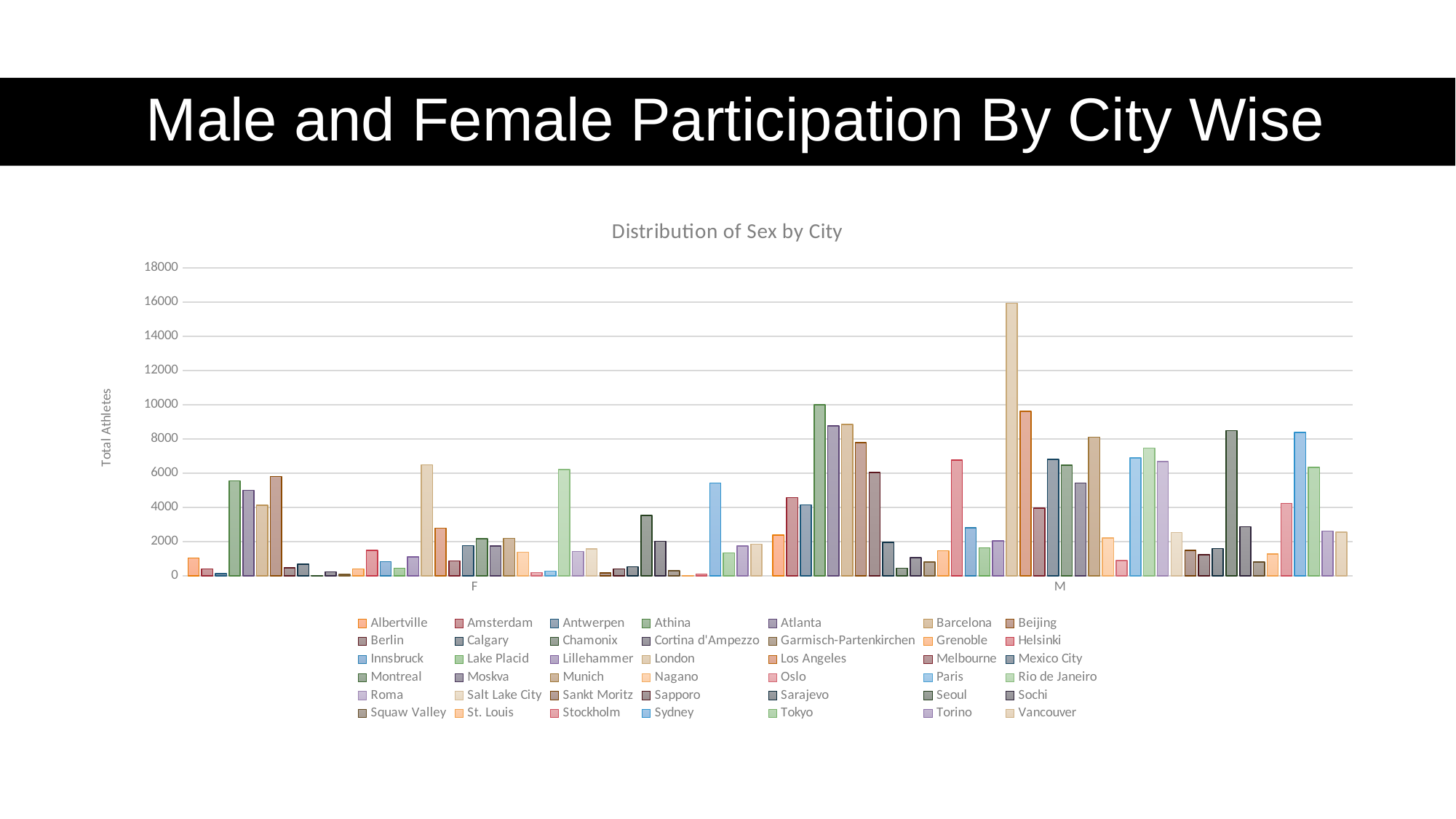

# Male and Female Participation By City Wise

### Chart: Distribution of Sex by City

| Category |  |  |  |  |  |  |  |  |  |  |  |  |  |  |  |  |  |  |  |  |  |  |  |  |  |  |  |  |  |  |  |  |  |  |  |  |  |  |  |  |  |  |
|---|---|---|---|---|---|---|---|---|---|---|---|---|---|---|---|---|---|---|---|---|---|---|---|---|---|---|---|---|---|---|---|---|---|---|---|---|---|---|---|---|---|---|
| F | 1054.0 | 404.0 | 134.0 | 5557.0 | 5008.0 | 4124.0 | 5816.0 | 468.0 | 680.0 | 17.0 | 246.0 | 81.0 | 416.0 | 1497.0 | 838.0 | 452.0 | 1105.0 | 6490.0 | 2794.0 | 870.0 | 1777.0 | 2172.0 | 1756.0 | 2193.0 | 1384.0 | 185.0 | 277.0 | 6223.0 | 1435.0 | 1582.0 | 166.0 | 415.0 | 536.0 | 3543.0 | 2023.0 | 295.0 | 16.0 | 110.0 | 5431.0 | 1348.0 | 1757.0 | 1847.0 |
| M | 2382.0 | 4588.0 | 4158.0 | 9999.0 | 8772.0 | 8853.0 | 7786.0 | 6038.0 | 1959.0 | 443.0 | 1061.0 | 814.0 | 1475.0 | 6773.0 | 2801.0 | 1646.0 | 2055.0 | 15936.0 | 9629.0 | 3959.0 | 6811.0 | 6469.0 | 5435.0 | 8111.0 | 2221.0 | 903.0 | 6892.0 | 7465.0 | 6684.0 | 2527.0 | 1491.0 | 1240.0 | 1598.0 | 8494.0 | 2868.0 | 821.0 | 1285.0 | 4228.0 | 8390.0 | 6354.0 | 2625.0 | 2555.0 |